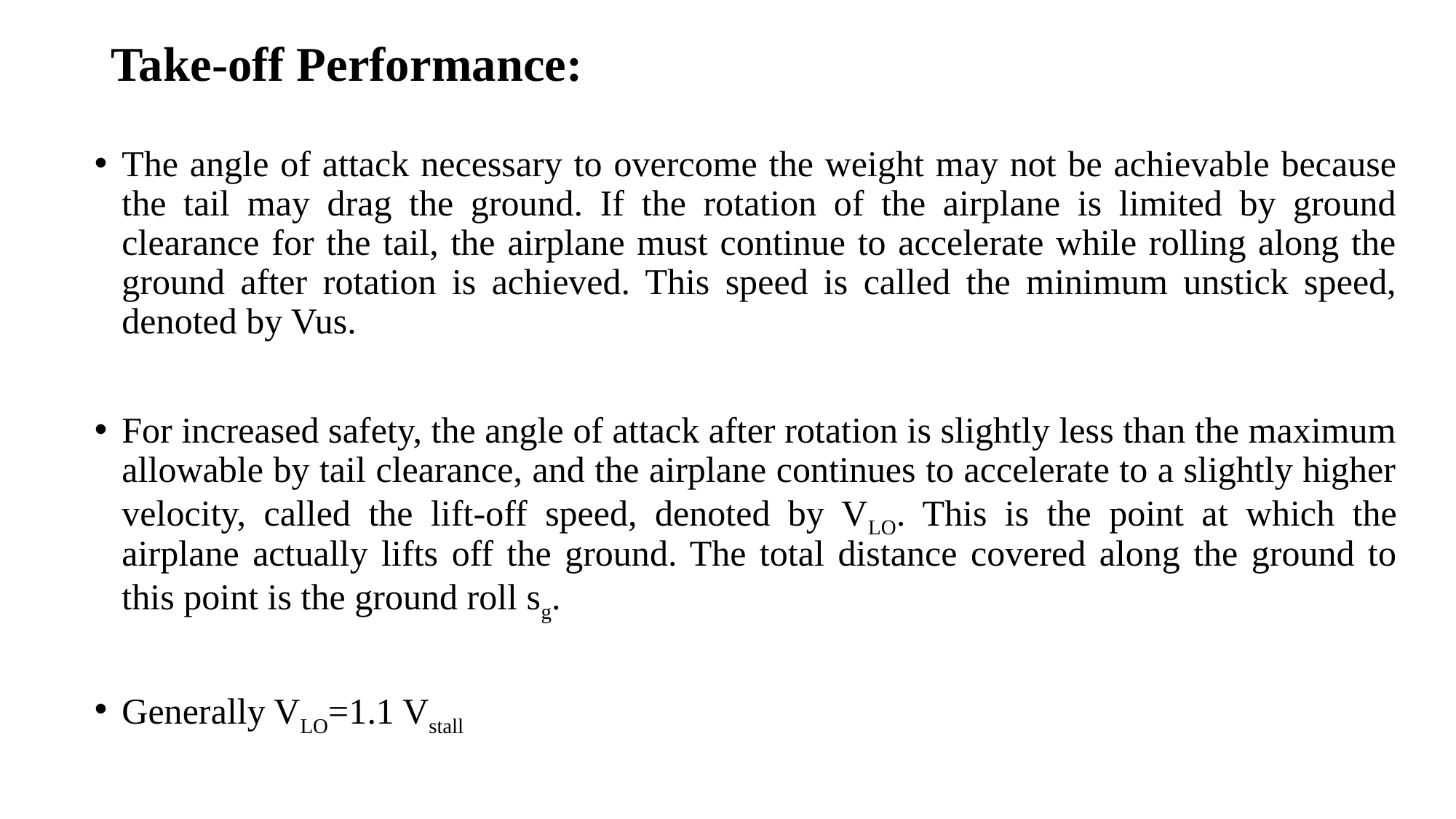

# Take-off Performance:
The angle of attack necessary to overcome the weight may not be achievable because the tail may drag the ground. If the rotation of the airplane is limited by ground clearance for the tail, the airplane must continue to accelerate while rolling along the ground after rotation is achieved. This speed is called the minimum unstick speed, denoted by Vus.

For increased safety, the angle of attack after rotation is slightly less than the maximum allowable by tail clearance, and the airplane continues to accelerate to a slightly higher velocity, called the lift-off speed, denoted by VLO. This is the point at which the airplane actually lifts off the ground. The total distance covered along the ground to this point is the ground roll sg.

Generally VLO=1.1 Vstall